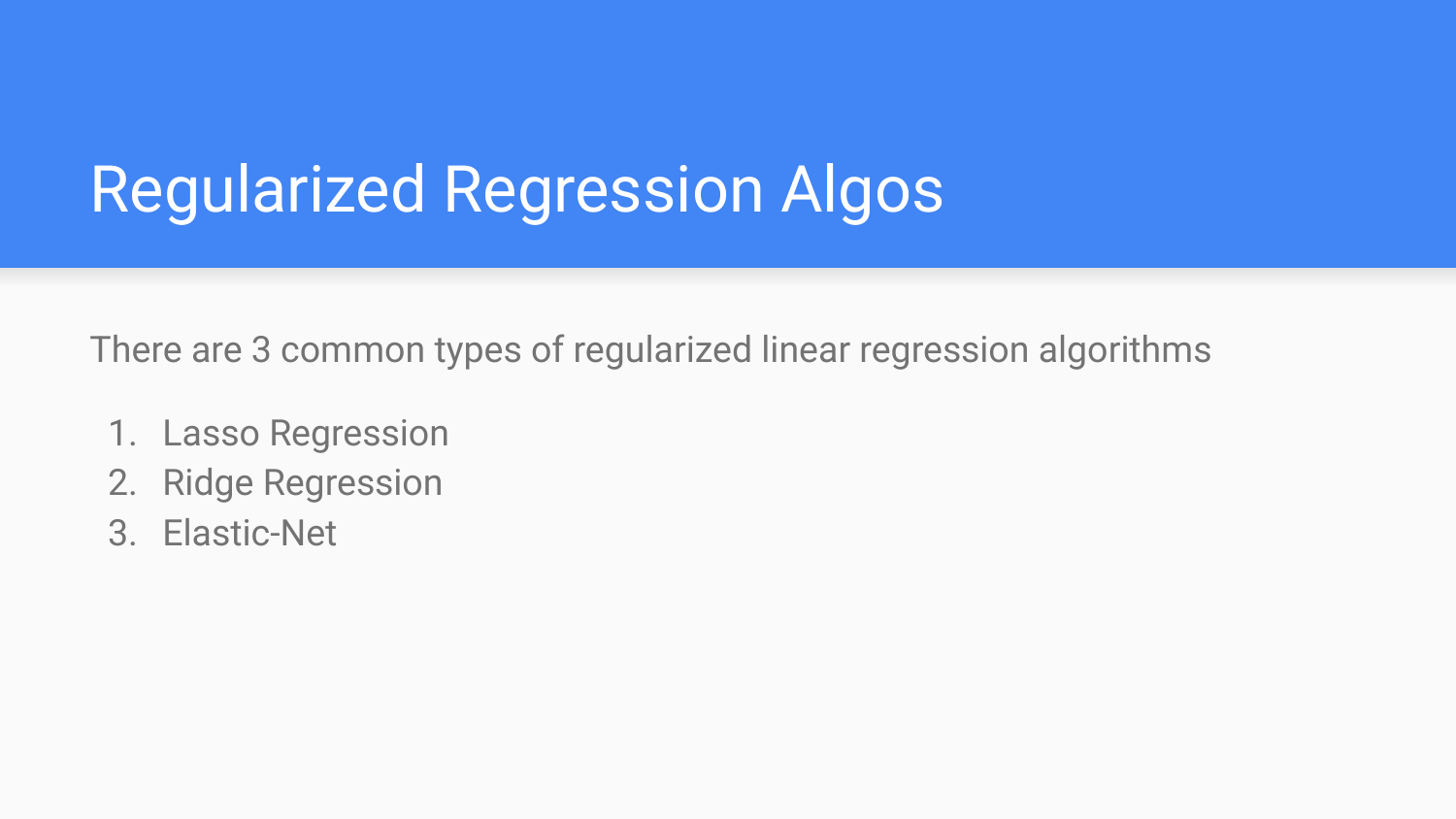

# Regularized Regression Algos
There are 3 common types of regularized linear regression algorithms
Lasso Regression
Ridge Regression
Elastic-Net